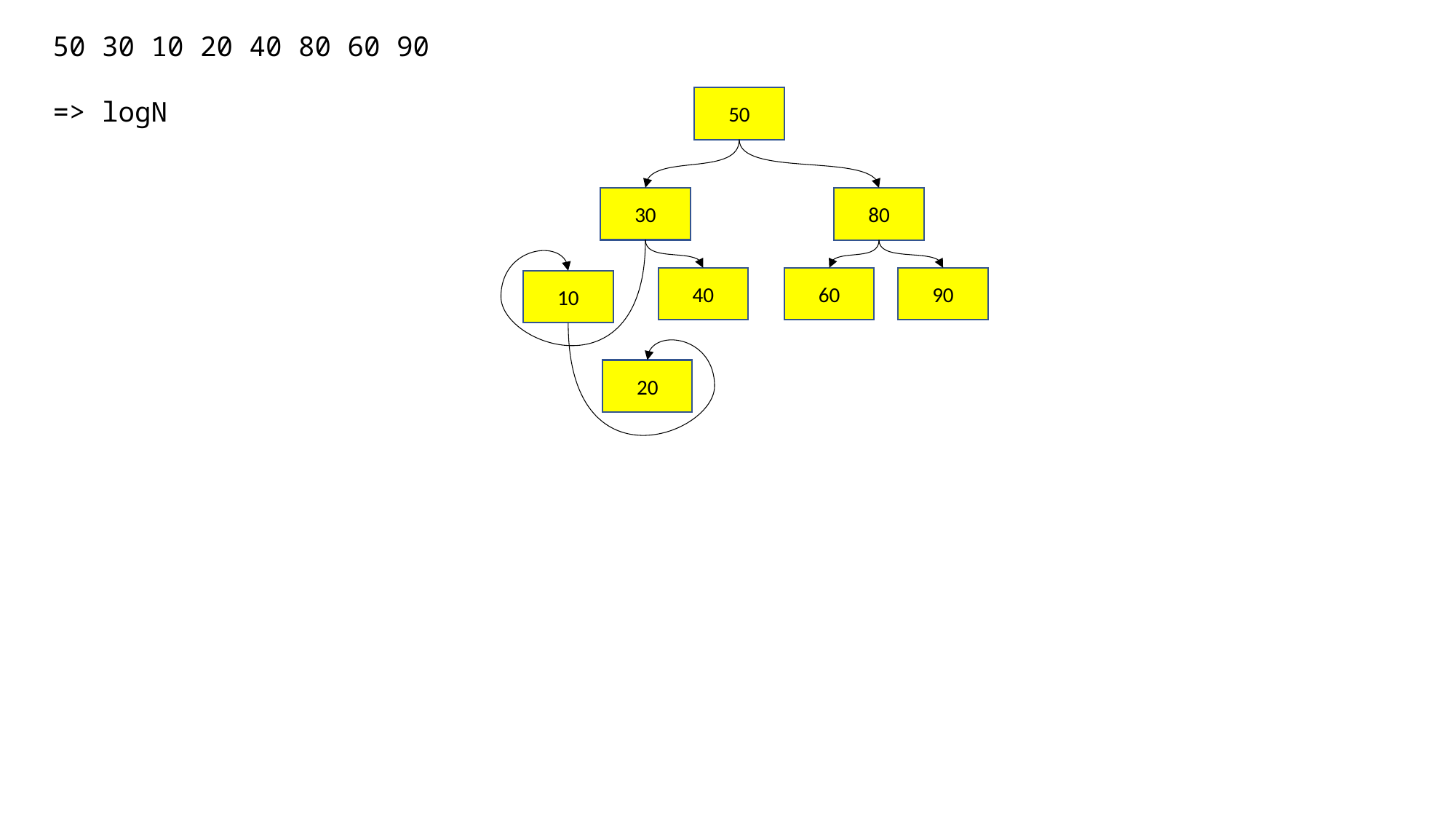

50 30 10 20 40 80 60 90

=> logN
50
30
80
40
60
90
10
20